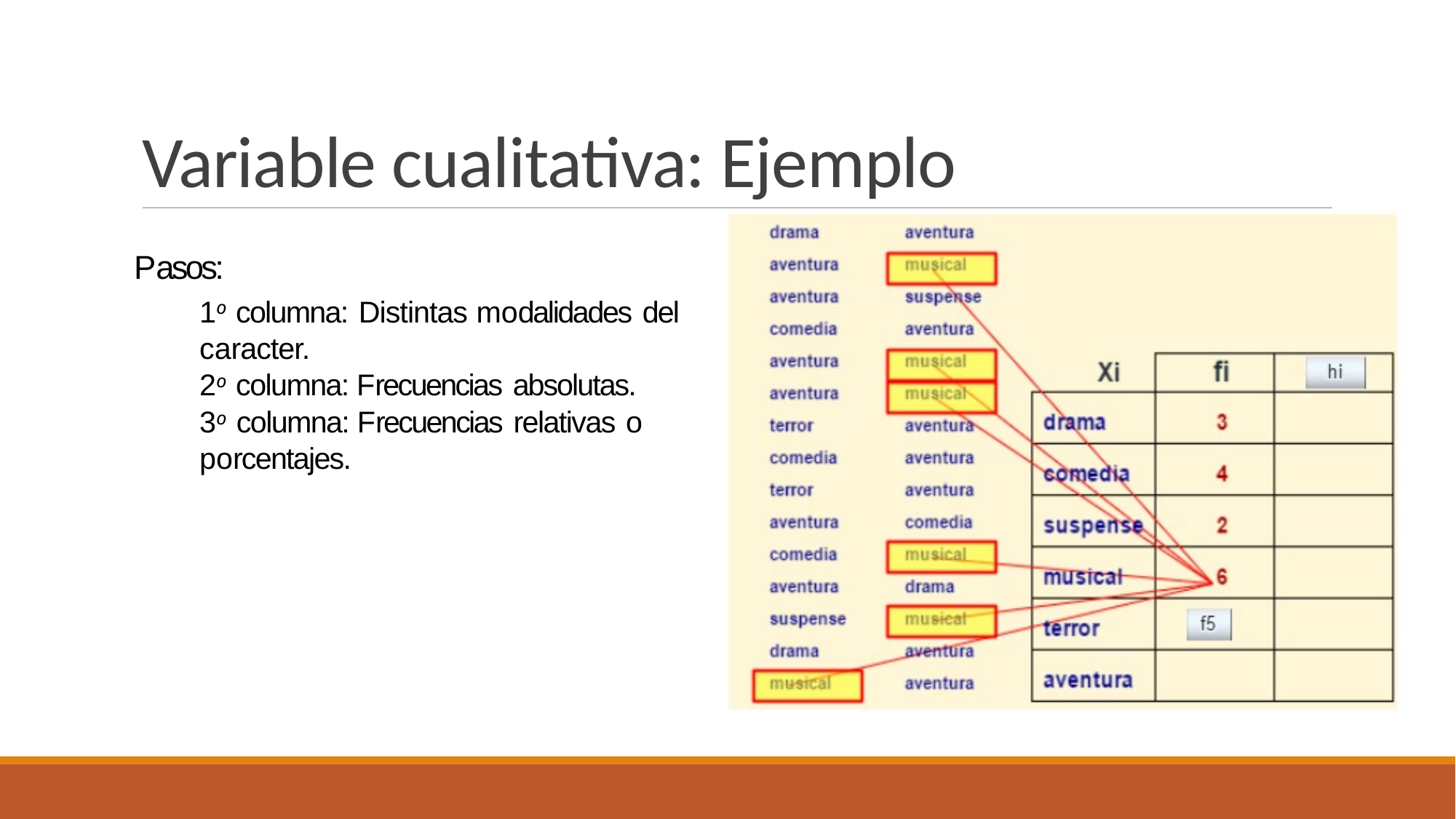

# Variable cualitativa: Ejemplo

Pasos:
1o  columna: Distintas modalidades del caracter.
2o  columna: Frecuencias absolutas.
3o  columna: Frecuencias relativas o porcentajes.